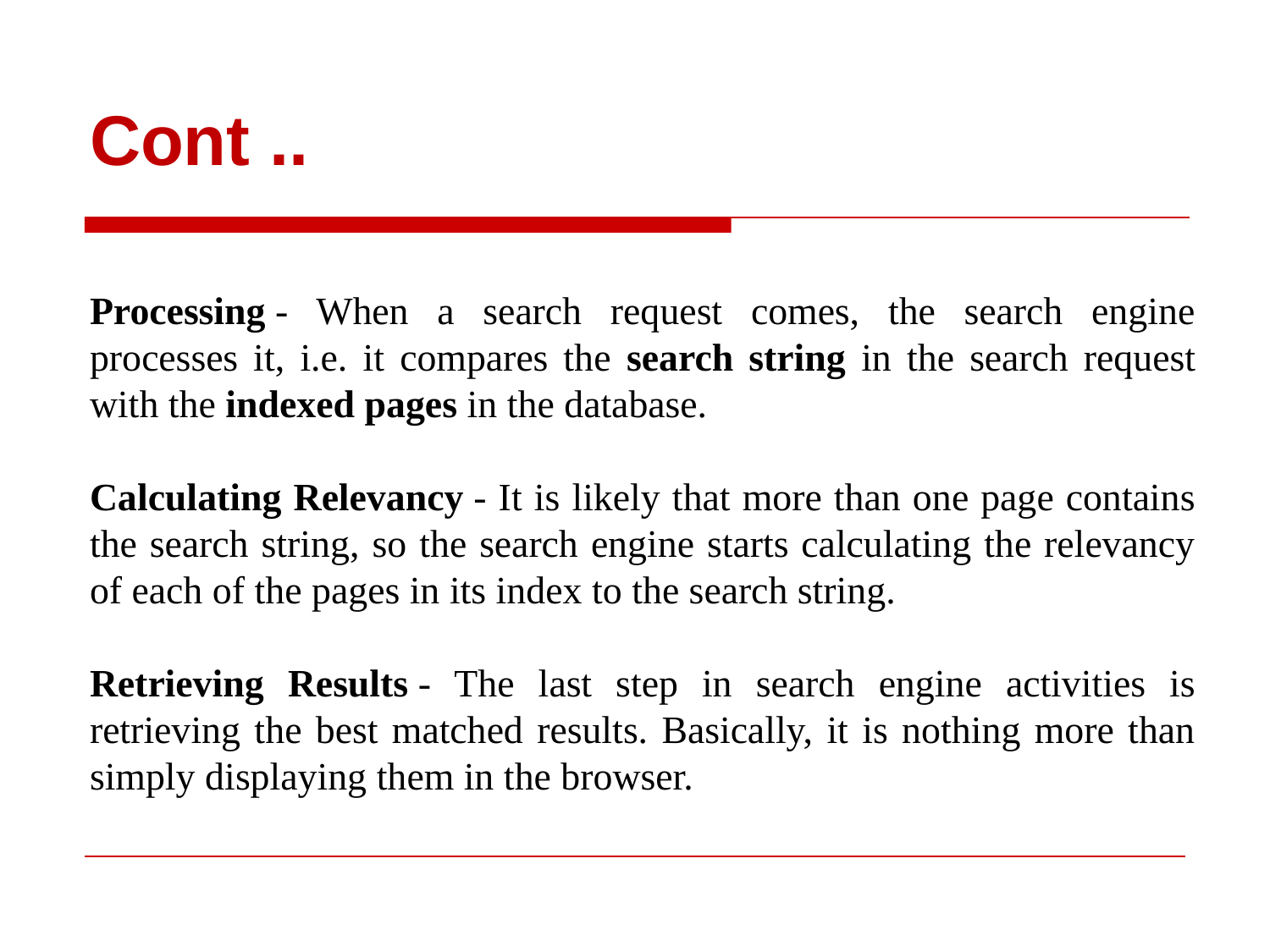

# Cont ..
Processing - When a search request comes, the search engine processes it, i.e. it compares the search string in the search request with the indexed pages in the database.

Calculating Relevancy - It is likely that more than one page contains the search string, so the search engine starts calculating the relevancy of each of the pages in its index to the search string.

Retrieving Results - The last step in search engine activities is retrieving the best matched results. Basically, it is nothing more than simply displaying them in the browser.